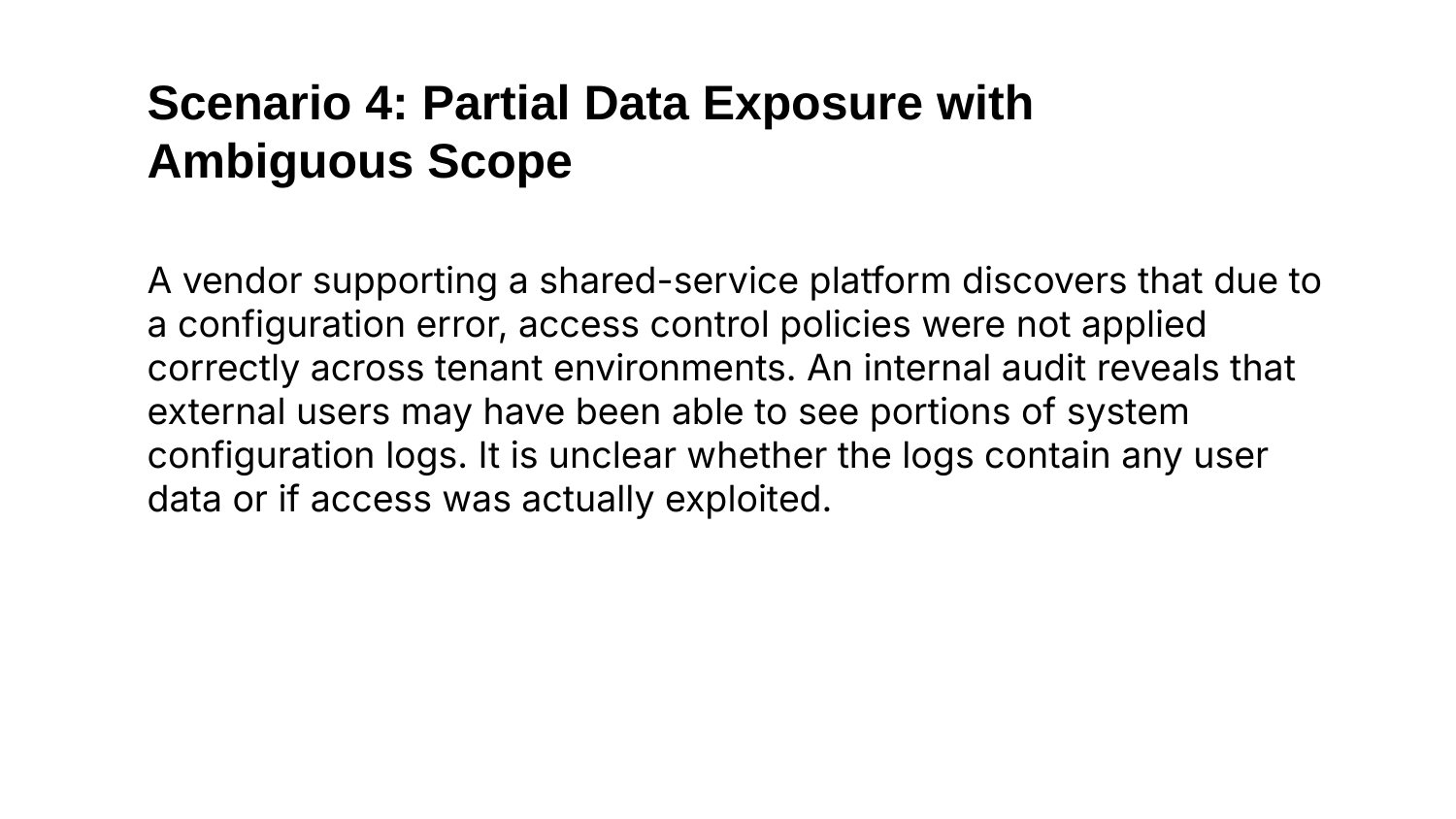

Scenario 4: Partial Data Exposure with Ambiguous Scope

A vendor supporting a shared-service platform discovers that due to a configuration error, access control policies were not applied correctly across tenant environments. An internal audit reveals that external users may have been able to see portions of system configuration logs. It is unclear whether the logs contain any user data or if access was actually exploited.